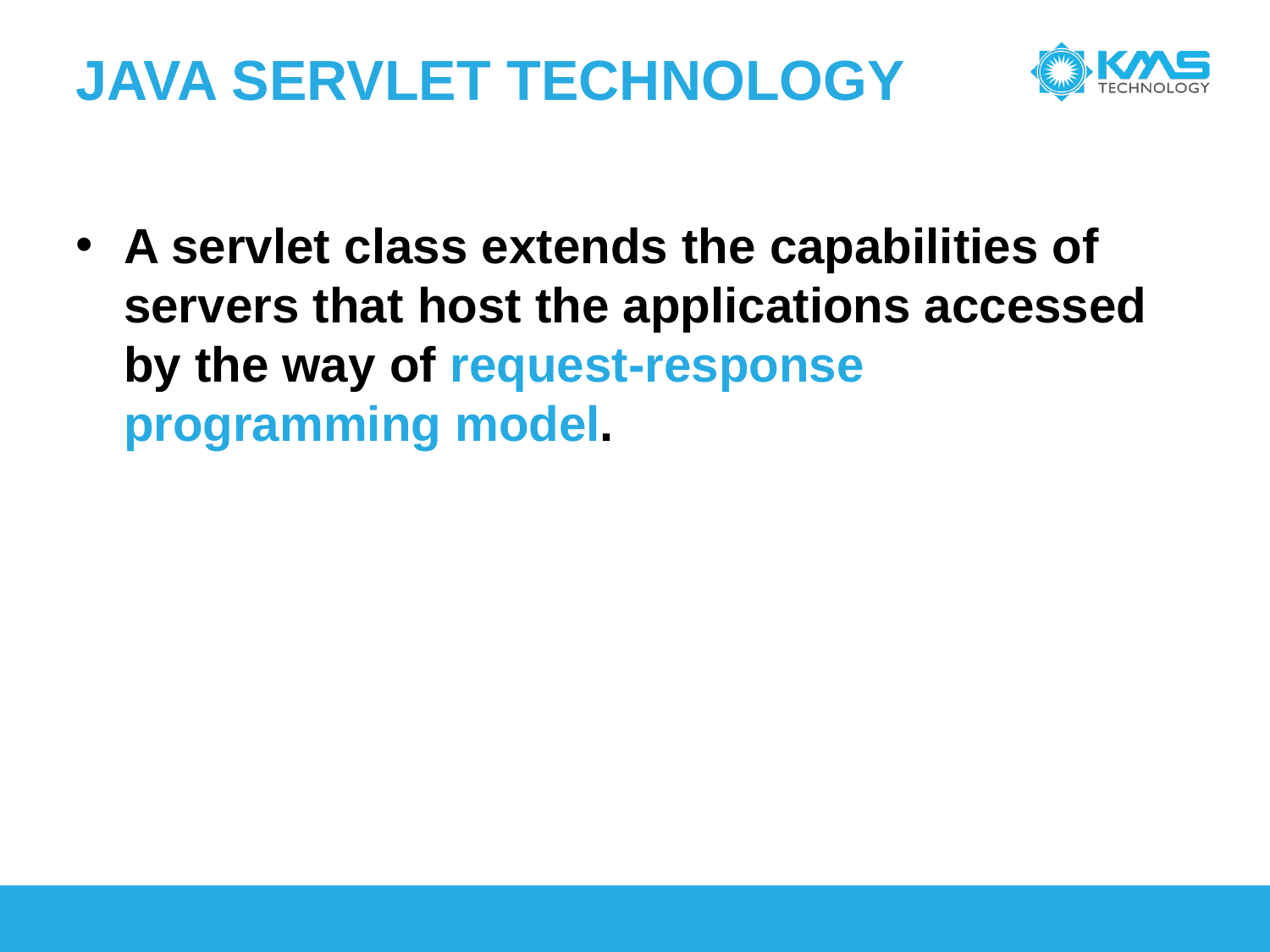

Java Servlet Technology
A servlet class extends the capabilities of servers that host the applications accessed by the way of request-response programming model.